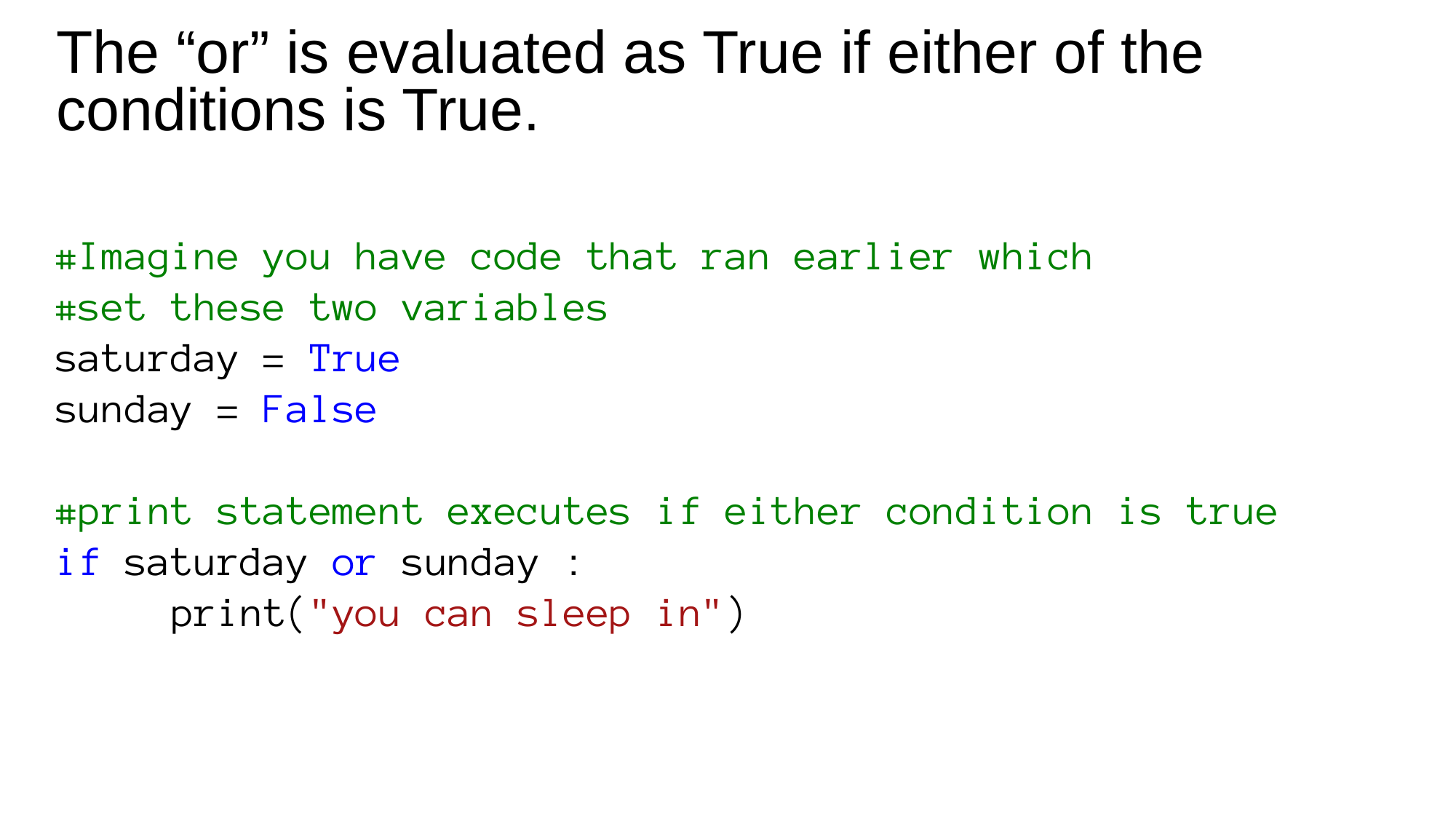

# The “or” is evaluated as True if either of the conditions is True.
#Imagine you have code that ran earlier which
#set these two variables
saturday = True
sunday = False

#print statement executes if either condition is true
if saturday or sunday :
     print("you can sleep in")